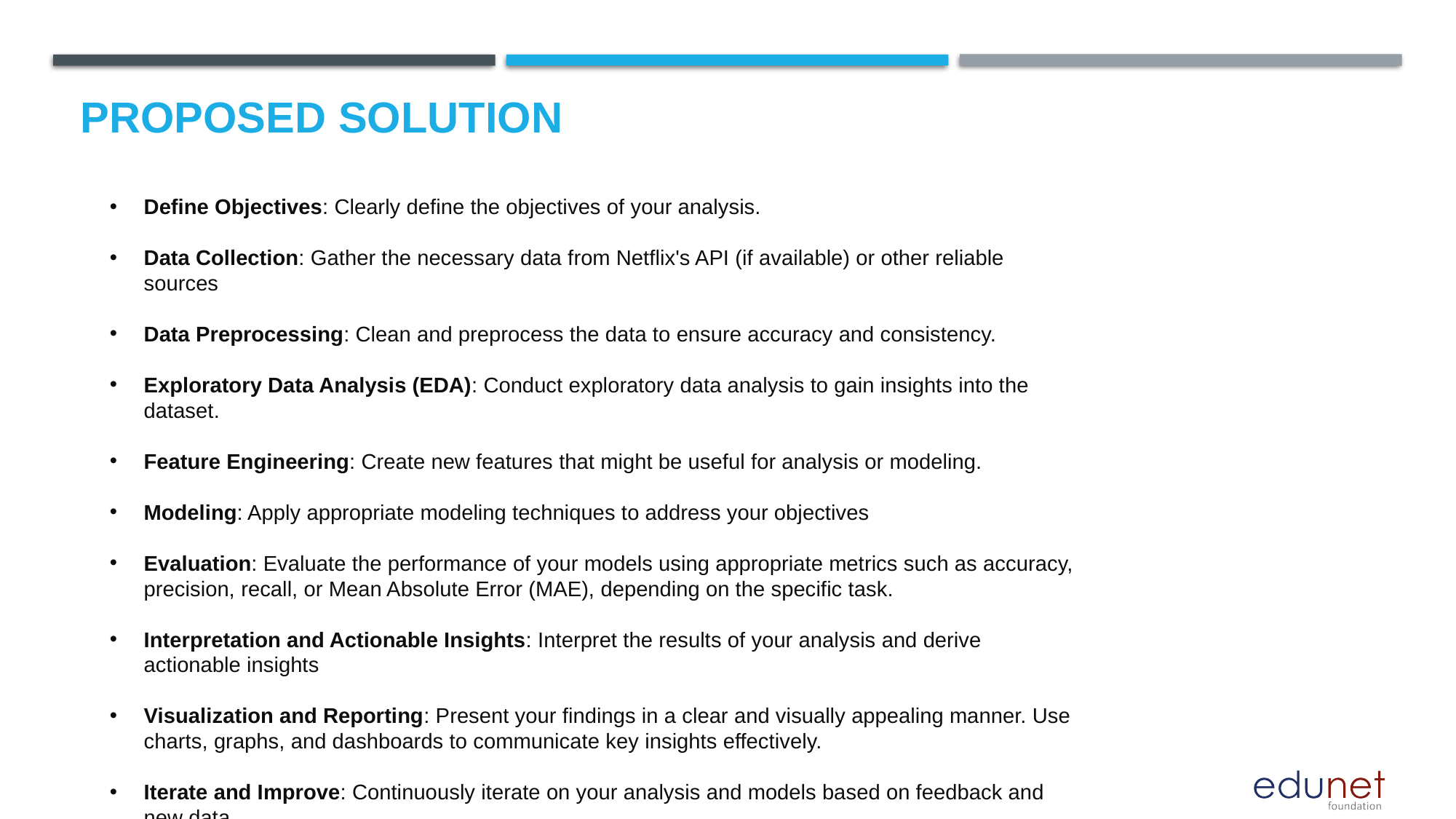

# Proposed Solution

Define Objectives: Clearly define the objectives of your analysis.

Data Collection: Gather the necessary data from Netflix's API (if available) or other reliable sources

Data Preprocessing: Clean and preprocess the data to ensure accuracy and consistency.

Exploratory Data Analysis (EDA): Conduct exploratory data analysis to gain insights into the dataset.

Feature Engineering: Create new features that might be useful for analysis or modeling.

Modeling: Apply appropriate modeling techniques to address your objectives

Evaluation: Evaluate the performance of your models using appropriate metrics such as accuracy, precision, recall, or Mean Absolute Error (MAE), depending on the specific task.

Interpretation and Actionable Insights: Interpret the results of your analysis and derive actionable insights

Visualization and Reporting: Present your findings in a clear and visually appealing manner. Use charts, graphs, and dashboards to communicate key insights effectively.

Iterate and Improve: Continuously iterate on your analysis and models based on feedback and new data.